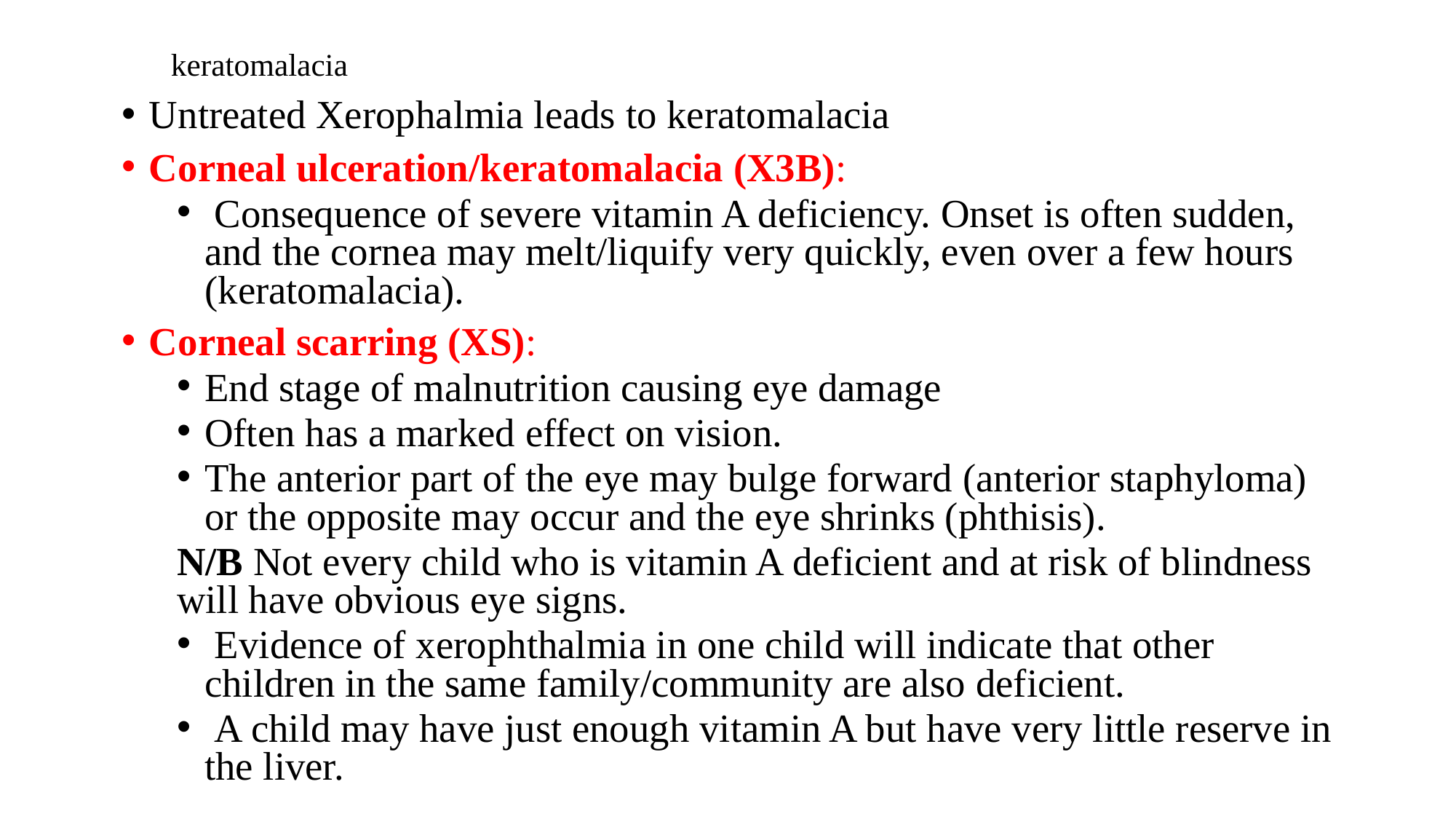

# keratomalacia
Untreated Xerophalmia leads to keratomalacia
Corneal ulceration/keratomalacia (X3B):
 Consequence of severe vitamin A deficiency. Onset is often sudden, and the cornea may melt/liquify very quickly, even over a few hours (keratomalacia).
Corneal scarring (XS):
End stage of malnutrition causing eye damage
Often has a marked effect on vision.
The anterior part of the eye may bulge forward (anterior staphyloma) or the opposite may occur and the eye shrinks (phthisis).
N/B Not every child who is vitamin A deficient and at risk of blindness will have obvious eye signs.
 Evidence of xerophthalmia in one child will indicate that other children in the same family/community are also deficient.
 A child may have just enough vitamin A but have very little reserve in the liver.